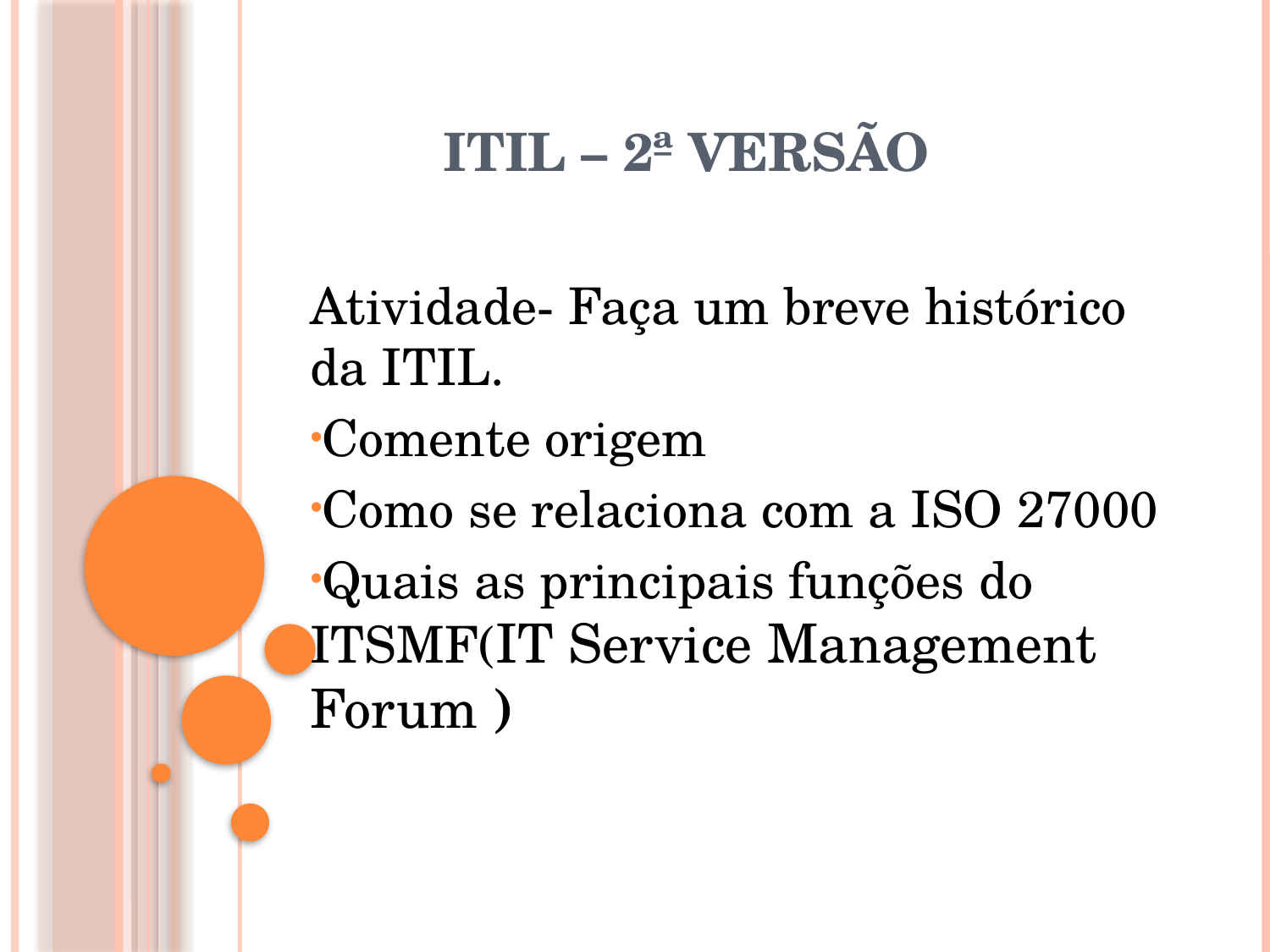

# ITIL – 2ª Versão
Atividade- Faça um breve histórico  da ITIL.
Comente origem
Como se relaciona com a ISO 27000
Quais as principais funções do ITSMF(IT Service Management Forum )